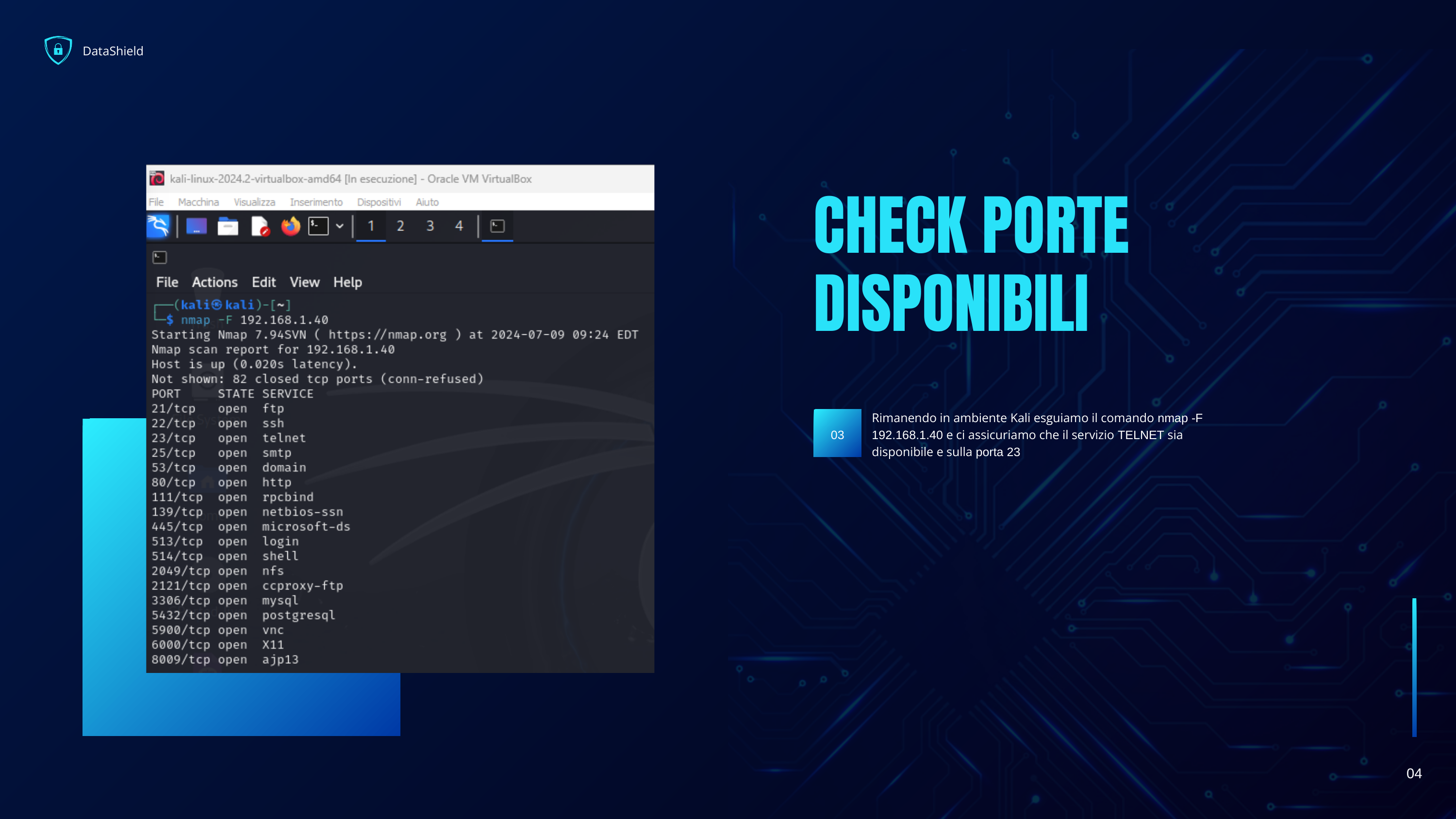

DataShield

CHECK PORTE DISPONIBILI
Rimanendo in ambiente Kali esguiamo il comando nmap -F 192.168.1.40 e ci assicuriamo che il servizio TELNET sia disponibile e sulla porta 23

03

04